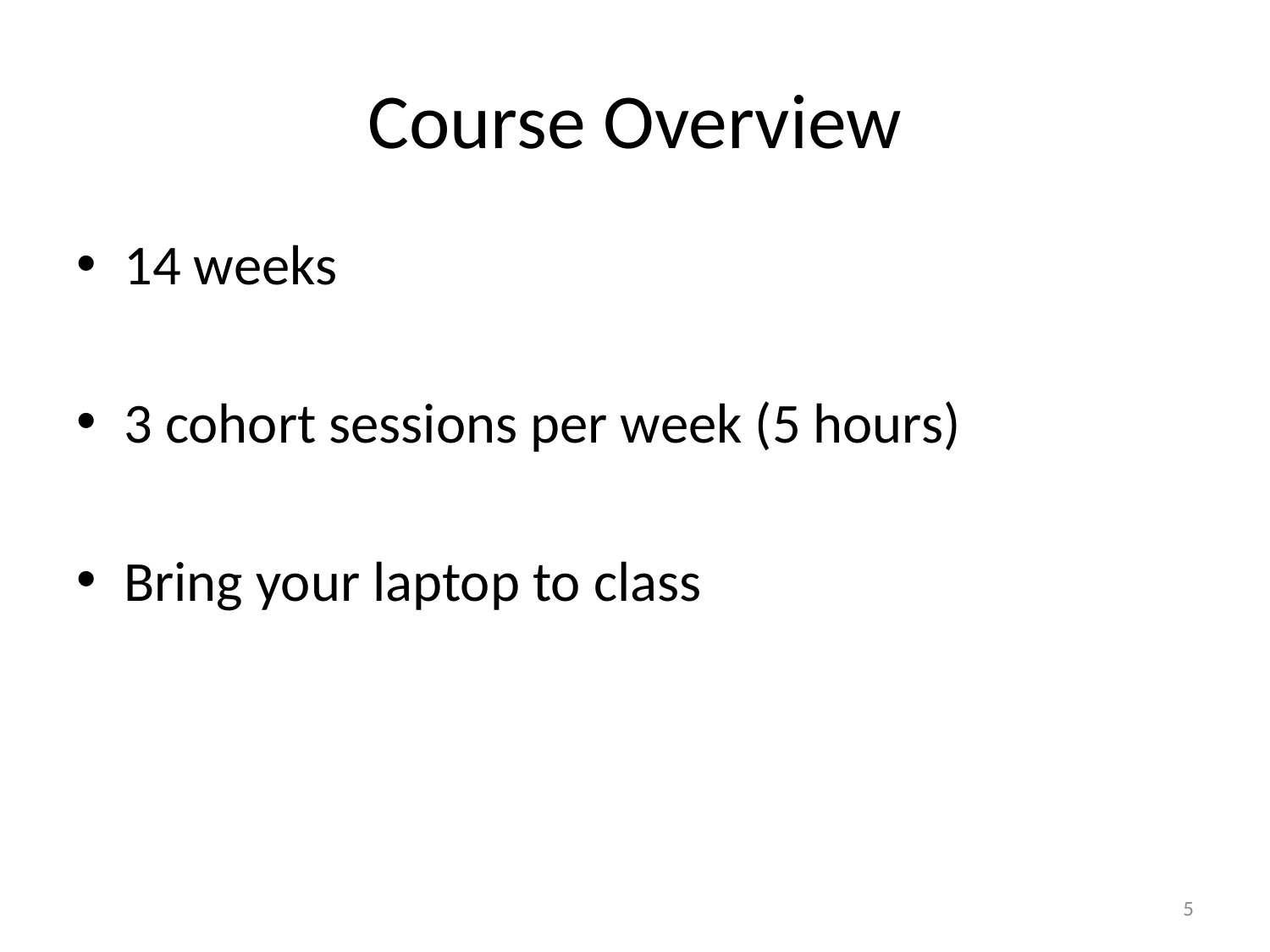

# Course Overview

14 weeks

3 cohort sessions per week (5 hours)

Bring your laptop to class
5